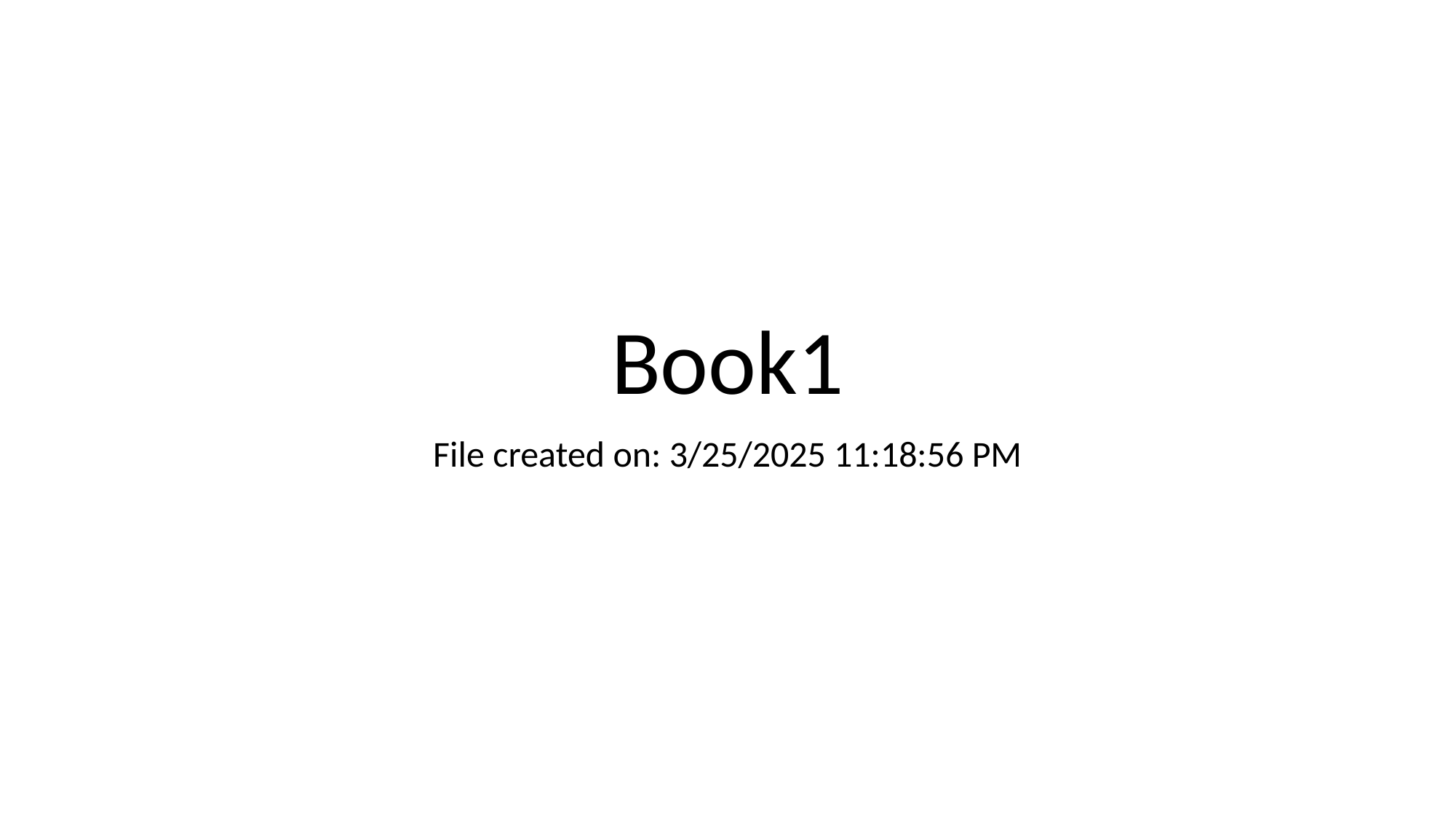

# Book1
File created on: 3/25/2025 11:18:56 PM